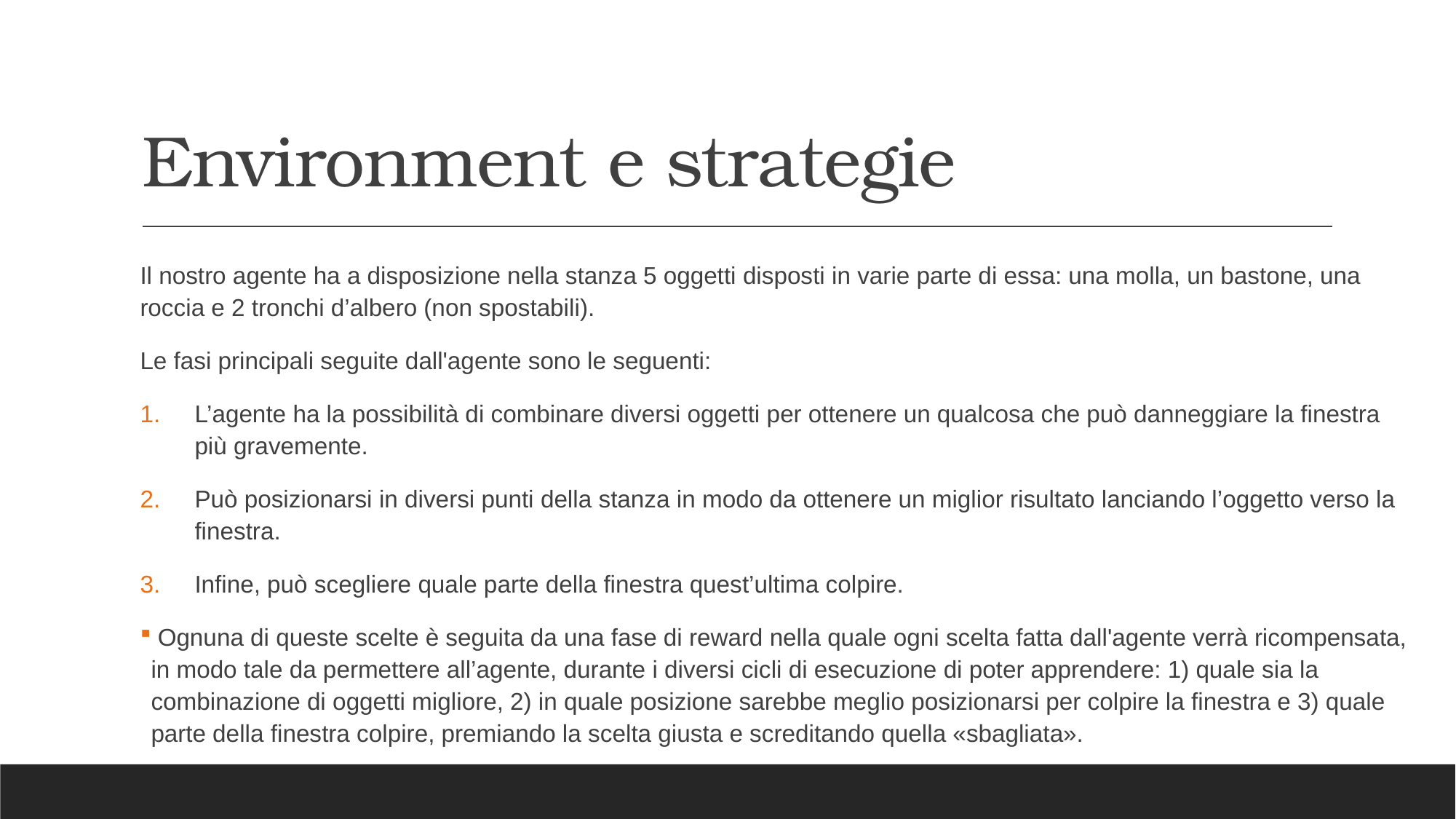

# Environment e strategie
Il nostro agente ha a disposizione nella stanza 5 oggetti disposti in varie parte di essa: una molla, un bastone, una roccia e 2 tronchi d’albero (non spostabili).
Le fasi principali seguite dall'agente sono le seguenti:
L’agente ha la possibilità di combinare diversi oggetti per ottenere un qualcosa che può danneggiare la finestra più gravemente.
Può posizionarsi in diversi punti della stanza in modo da ottenere un miglior risultato lanciando l’oggetto verso la finestra.
Infine, può scegliere quale parte della finestra quest’ultima colpire.
 Ognuna di queste scelte è seguita da una fase di reward nella quale ogni scelta fatta dall'agente verrà ricompensata, in modo tale da permettere all’agente, durante i diversi cicli di esecuzione di poter apprendere: 1) quale sia la combinazione di oggetti migliore, 2) in quale posizione sarebbe meglio posizionarsi per colpire la finestra e 3) quale parte della finestra colpire, premiando la scelta giusta e screditando quella «sbagliata».